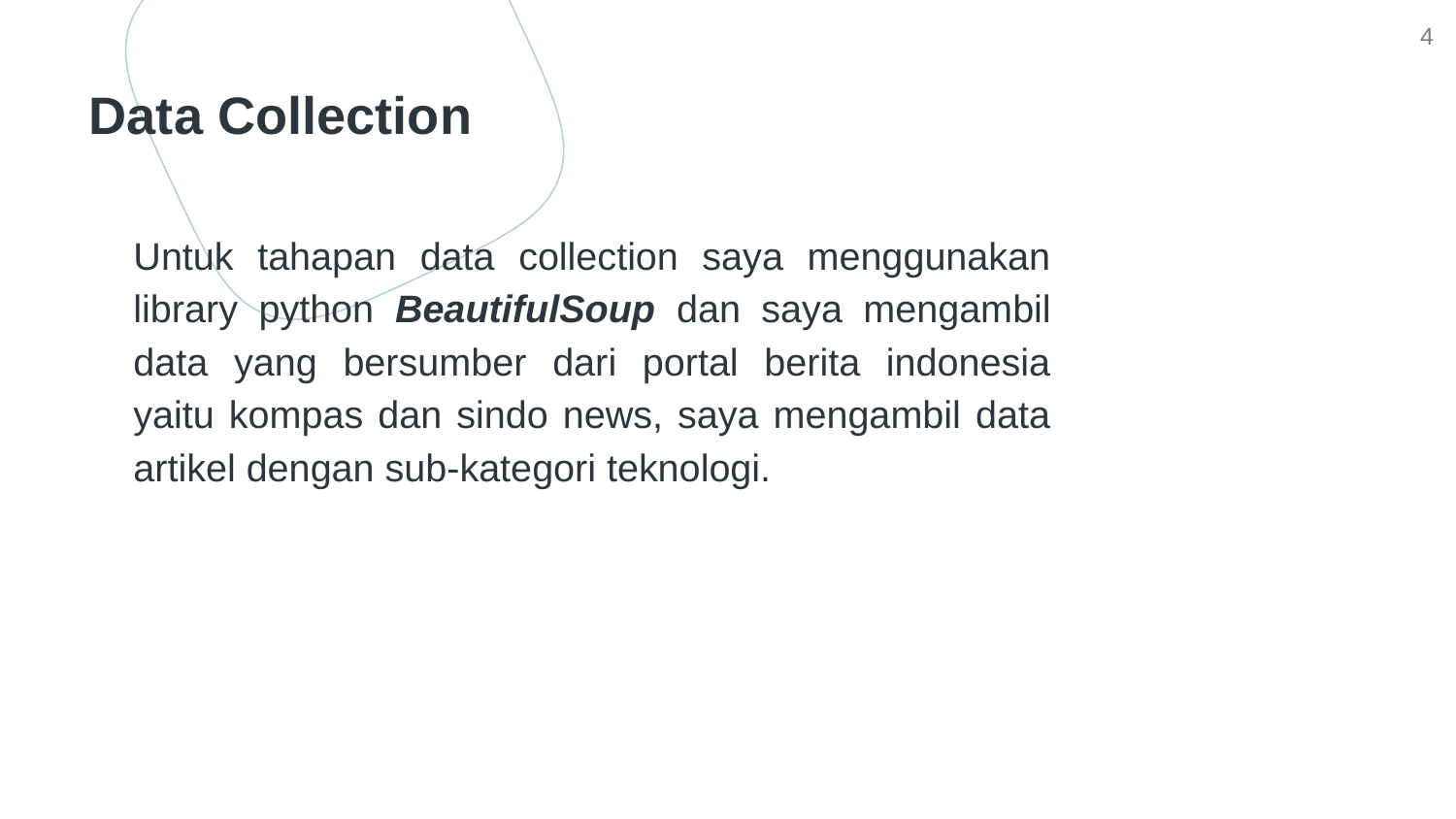

4
# Data Collection
Untuk tahapan data collection saya menggunakan library python BeautifulSoup dan saya mengambil data yang bersumber dari portal berita indonesia yaitu kompas dan sindo news, saya mengambil data artikel dengan sub-kategori teknologi.